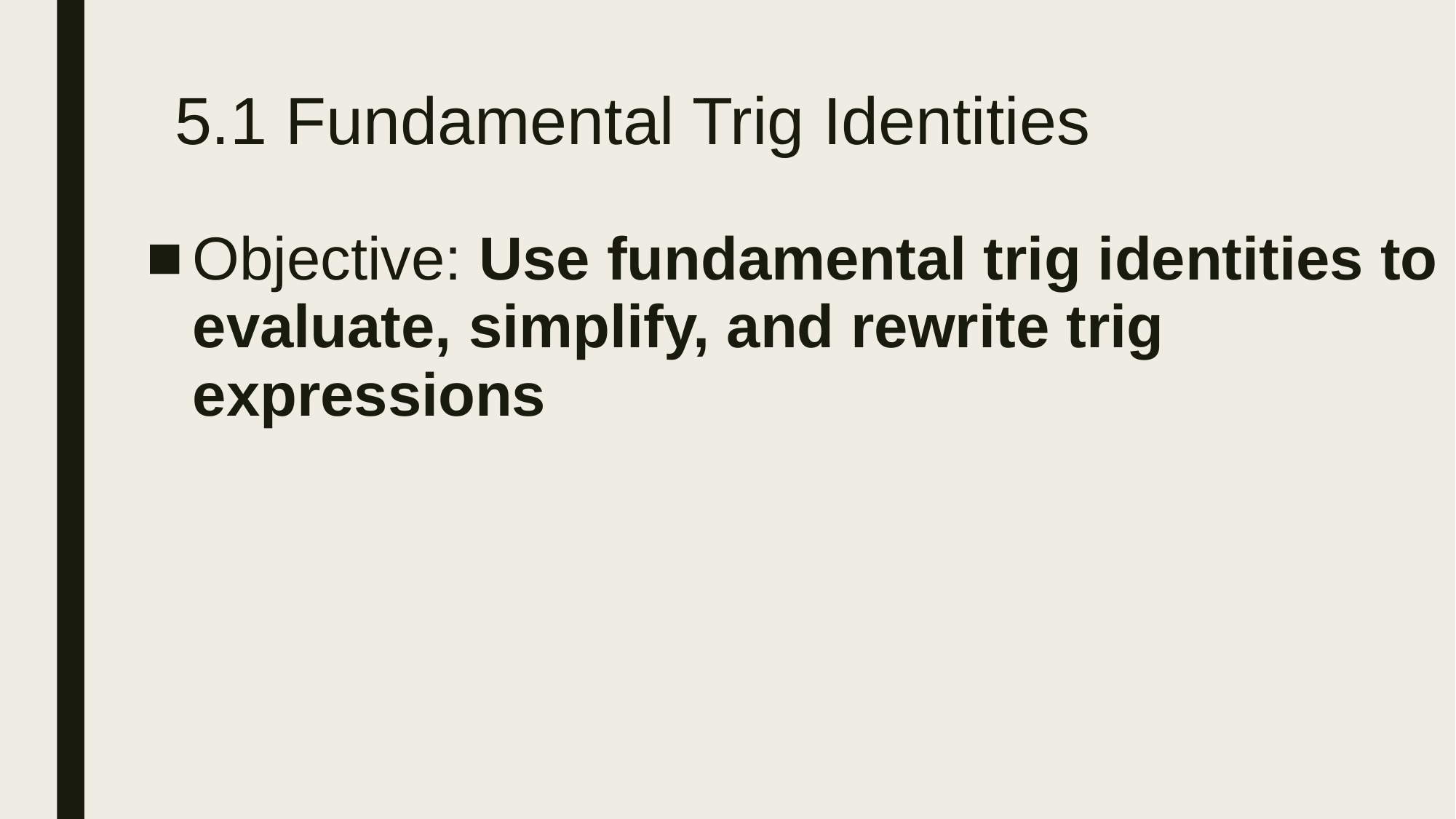

# 5.1 Fundamental Trig Identities
Objective: Use fundamental trig identities to evaluate, simplify, and rewrite trig expressions